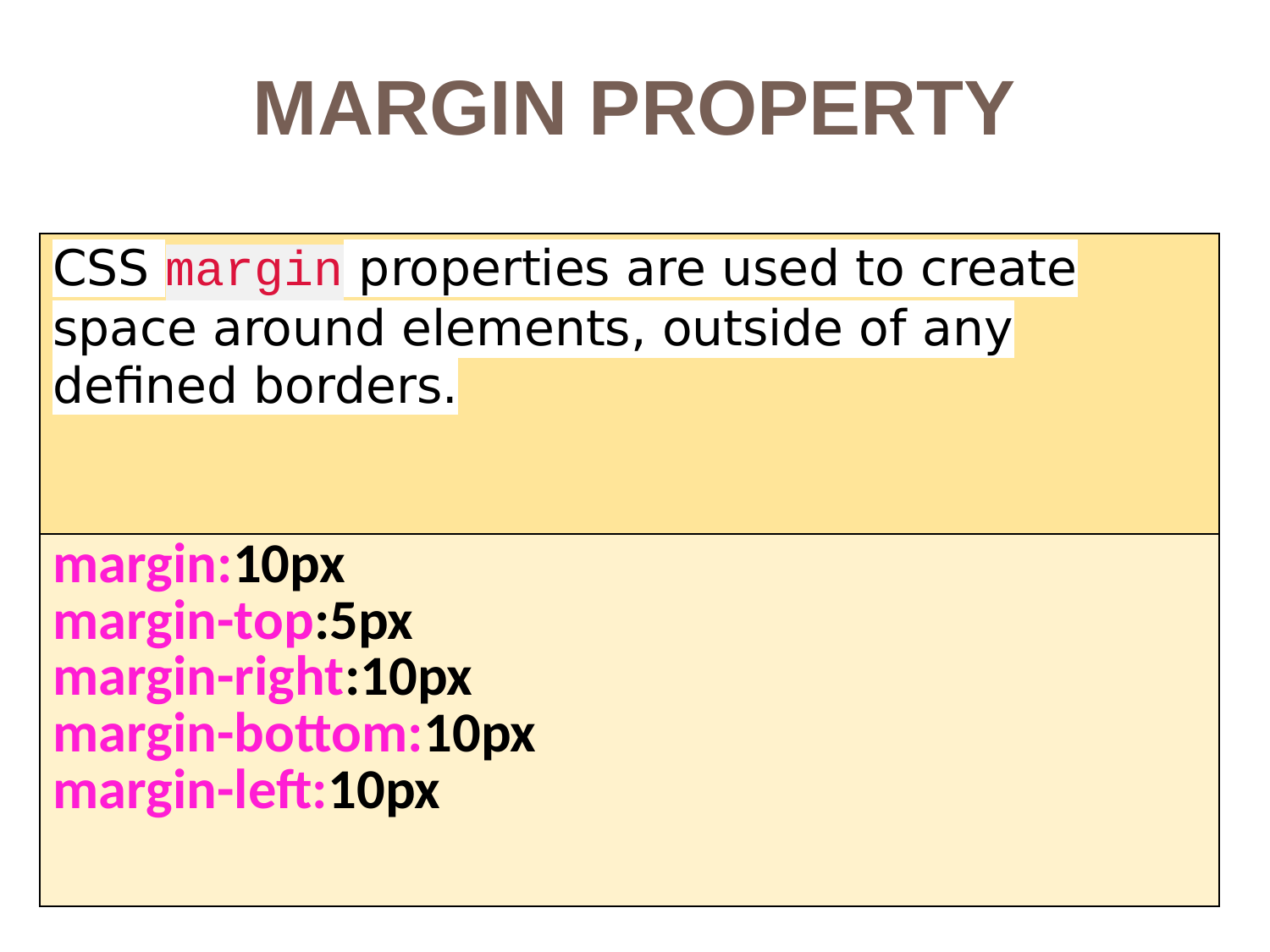

# MARGIN PROPERTY
| CSS margin properties are used to create space around elements, outside of any defined borders. |
| --- |
| margin:10px margin-top:5px margin-right:10px margin-bottom:10px margin-left:10px |